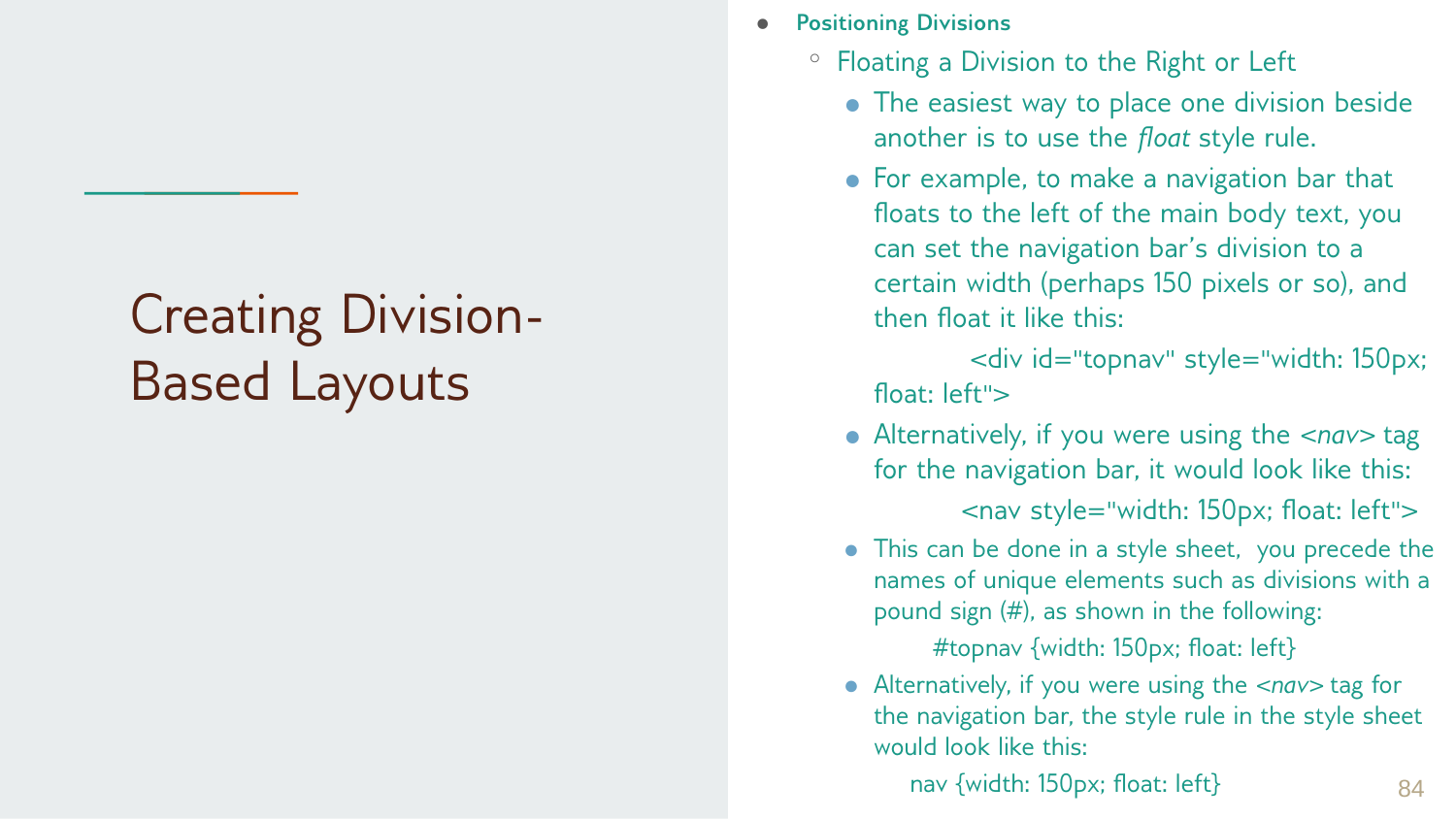

Positioning Divisions
Floating a Division to the Right or Left
The easiest way to place one division beside another is to use the float style rule.
For example, to make a navigation bar that floats to the left of the main body text, you can set the navigation bar’s division to a certain width (perhaps 150 pixels or so), and then float it like this:
               <div id="topnav" style="width: 150px; float: left">
Alternatively, if you were using the <nav> tag for the navigation bar, it would look like this:
              <nav style="width: 150px; float: left">
This can be done in a style sheet,  you precede the names of unique elements such as divisions with a pound sign (#), as shown in the following:
            #topnav {width: 150px; float: left}
Alternatively, if you were using the <nav> tag for the navigation bar, the style rule in the style sheet would look like this:
         nav {width: 150px; float: left}
# Creating Division-Based Layouts

 84